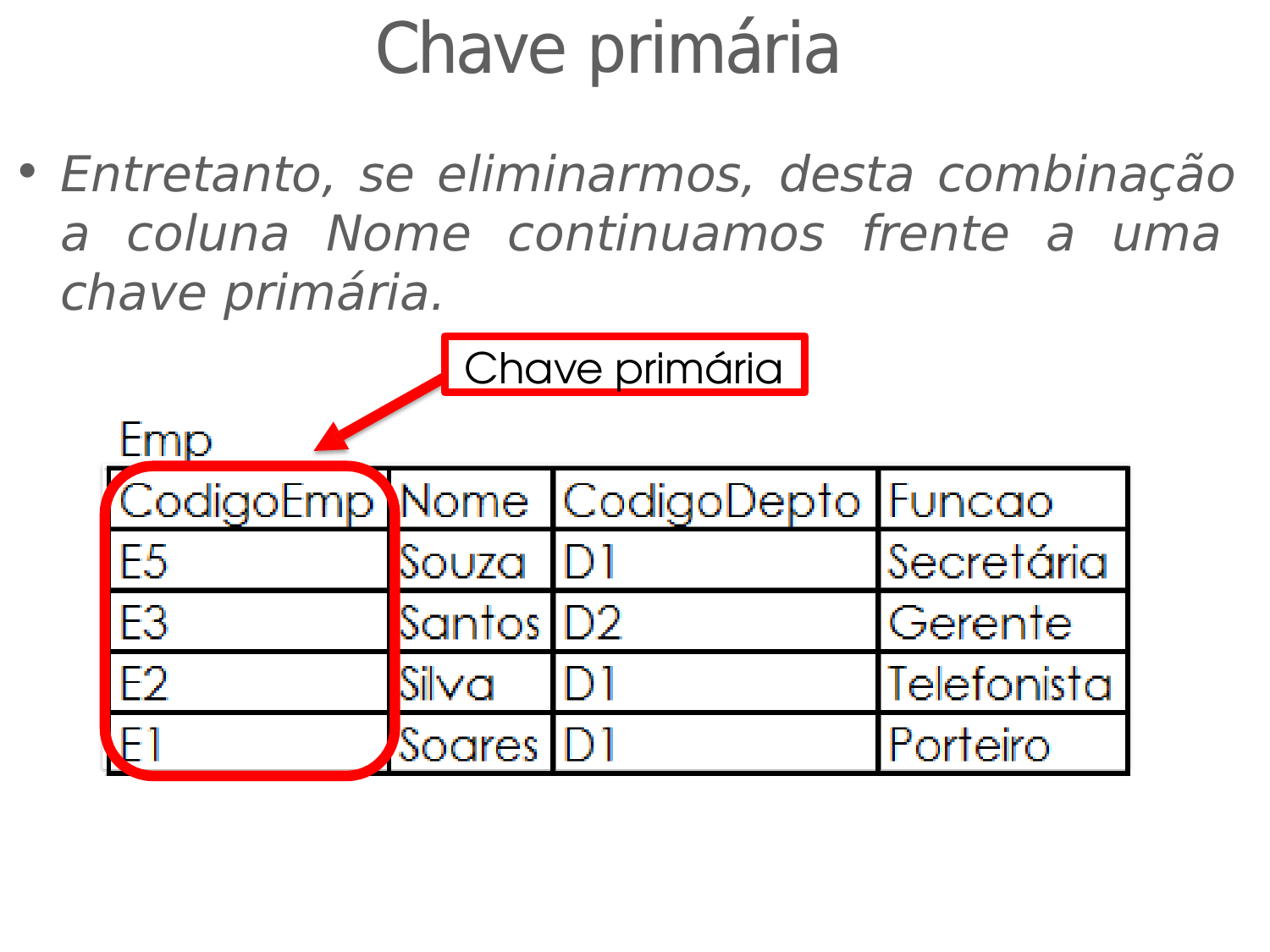

# Chave primária
Entretanto, se eliminarmos, desta combinação  a coluna Nome continuamos frente a uma  chave primária.
Chave primária